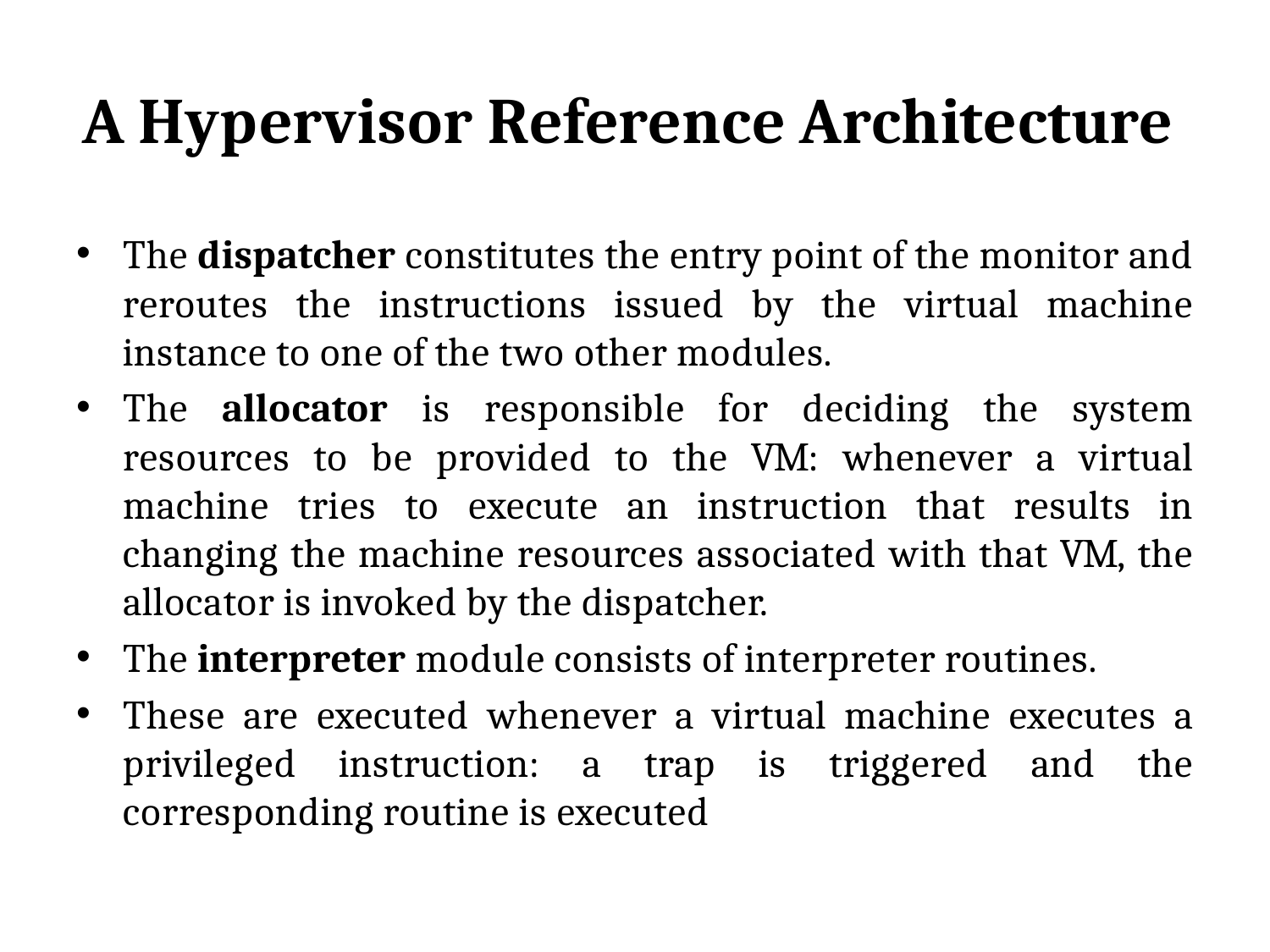

# A Hypervisor Reference Architecture
The dispatcher constitutes the entry point of the monitor and reroutes the instructions issued by the virtual machine instance to one of the two other modules.
The allocator is responsible for deciding the system resources to be provided to the VM: whenever a virtual machine tries to execute an instruction that results in changing the machine resources associated with that VM, the allocator is invoked by the dispatcher.
The interpreter module consists of interpreter routines.
These are executed whenever a virtual machine executes a privileged instruction: a trap is triggered and the corresponding routine is executed